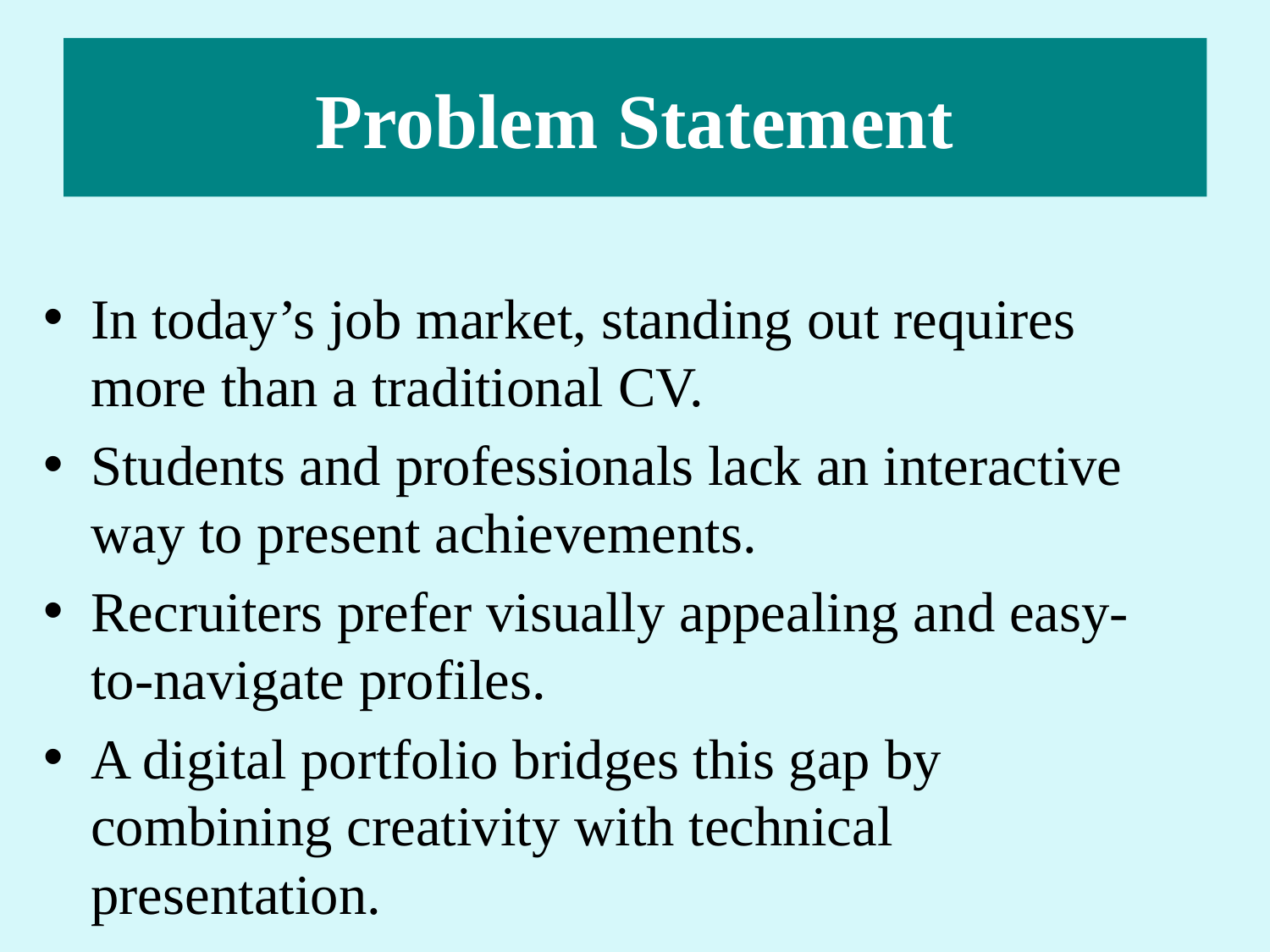

# Problem Statement

In today’s job market, standing out requires more than a traditional CV.
Students and professionals lack an interactive way to present achievements.
Recruiters prefer visually appealing and easy-to-navigate profiles.
A digital portfolio bridges this gap by combining creativity with technical presentation.